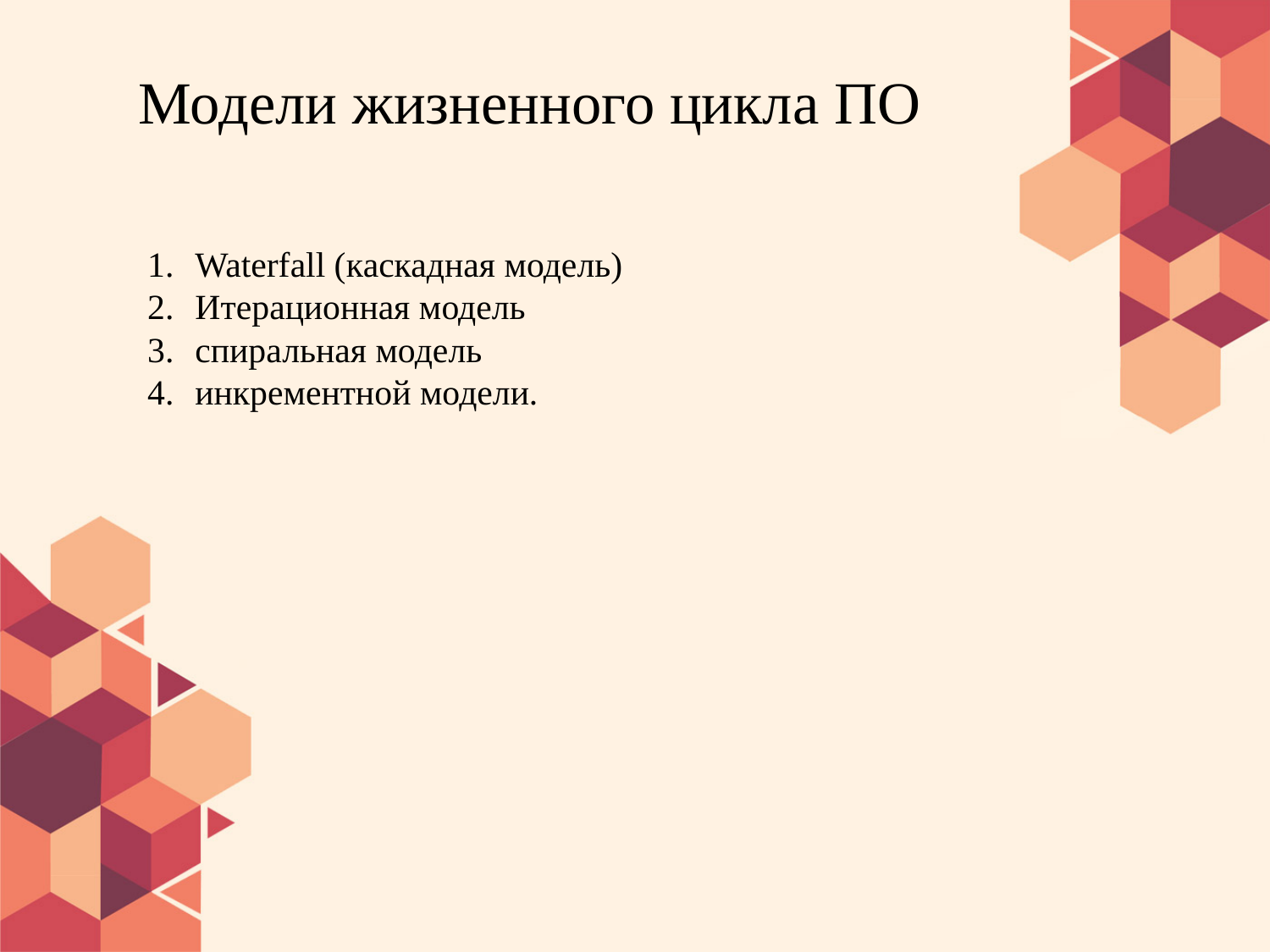

# Модели жизненного цикла ПО
Waterfall (каскадная модель)
Итерационная модель
спиральная модель
инкрементной модели.